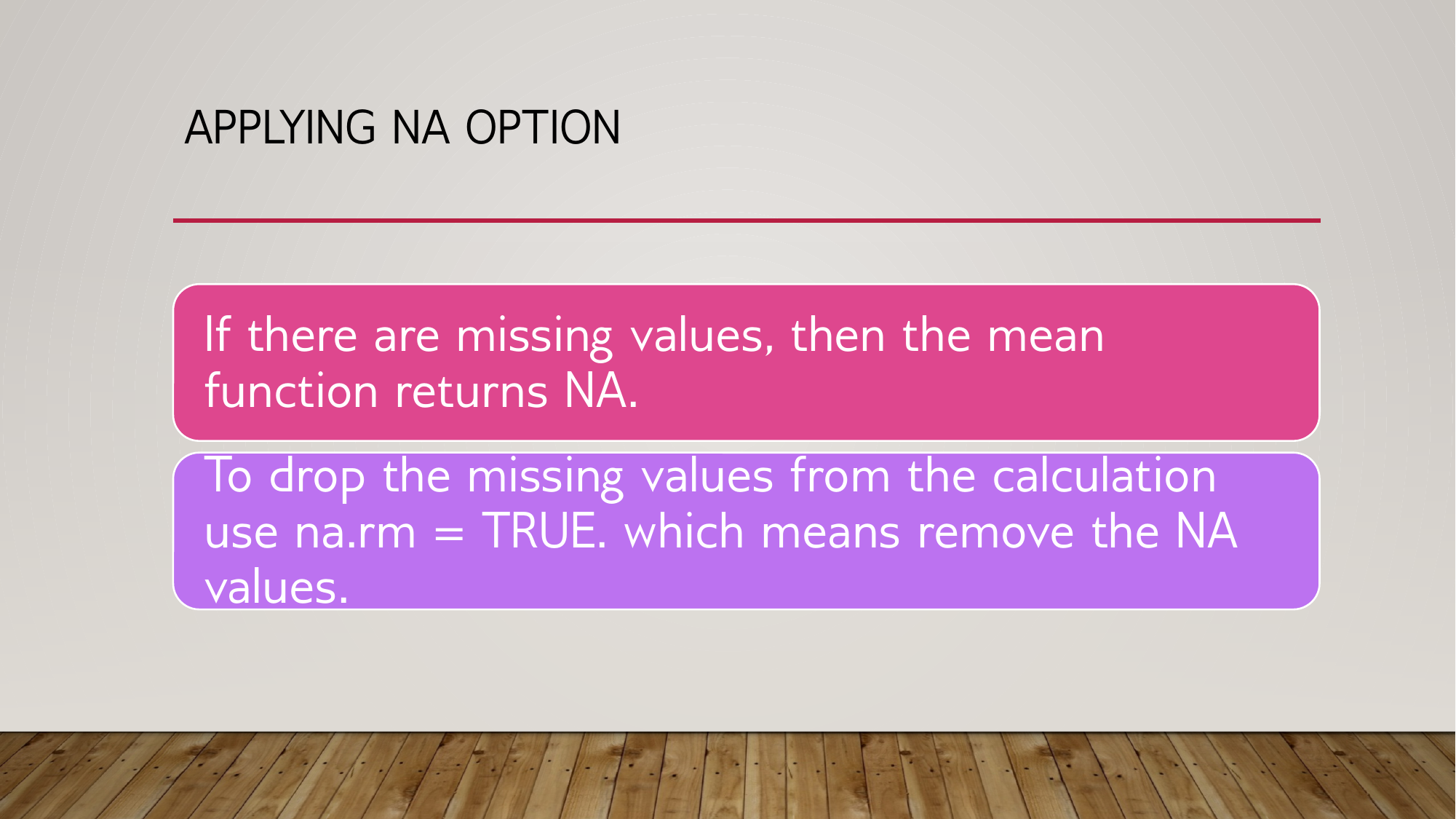

# Applying NA Option
If there are missing values, then the mean function returns NA.
To drop the missing values from the calculation use na.rm = TRUE. which means remove the NA values.